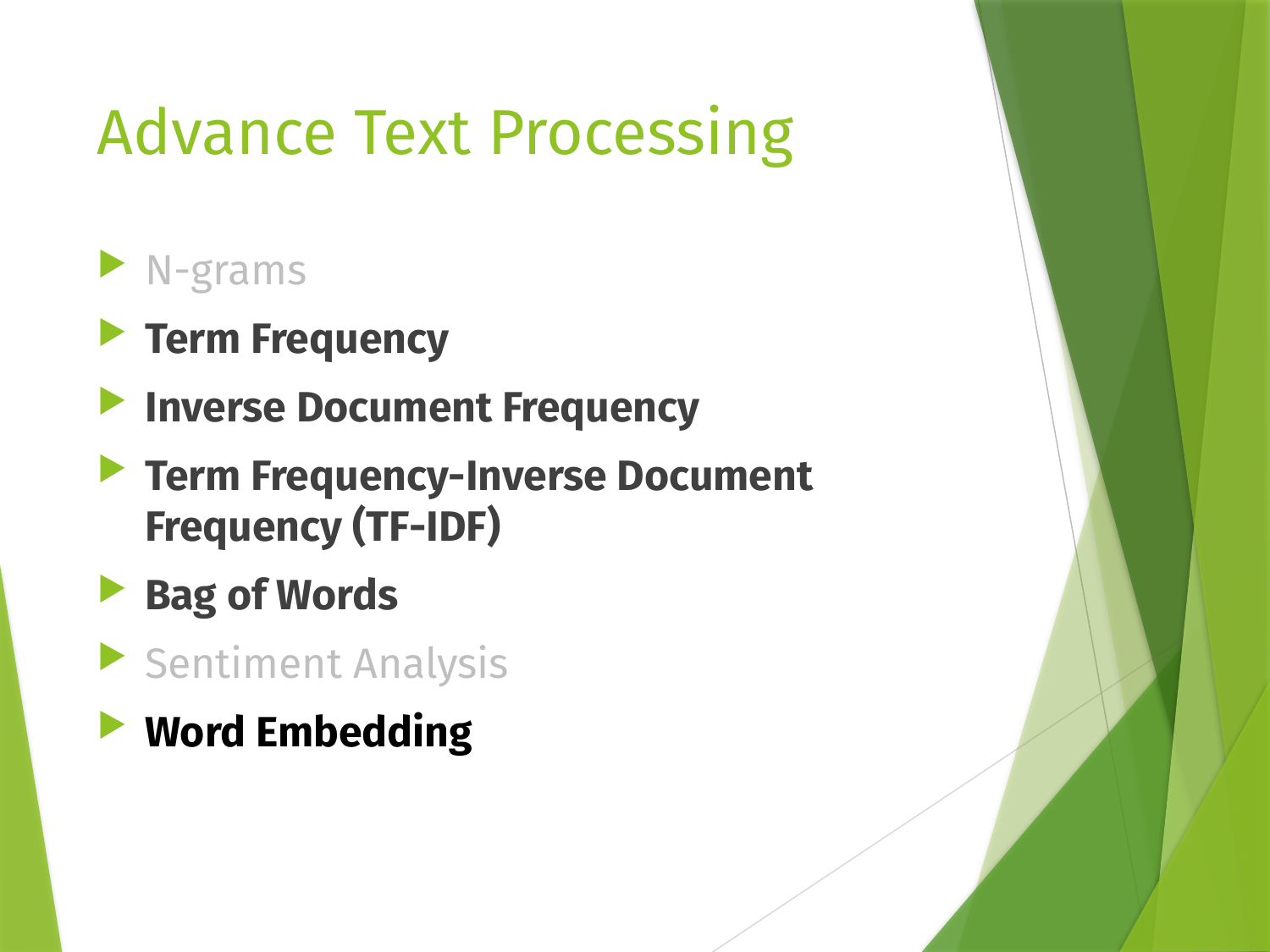

# Advance Text Processing
N-grams
Term Frequency
Inverse Document Frequency
Term Frequency-Inverse Document Frequency (TF-IDF)
Bag of Words
Sentiment Analysis
Word Embedding